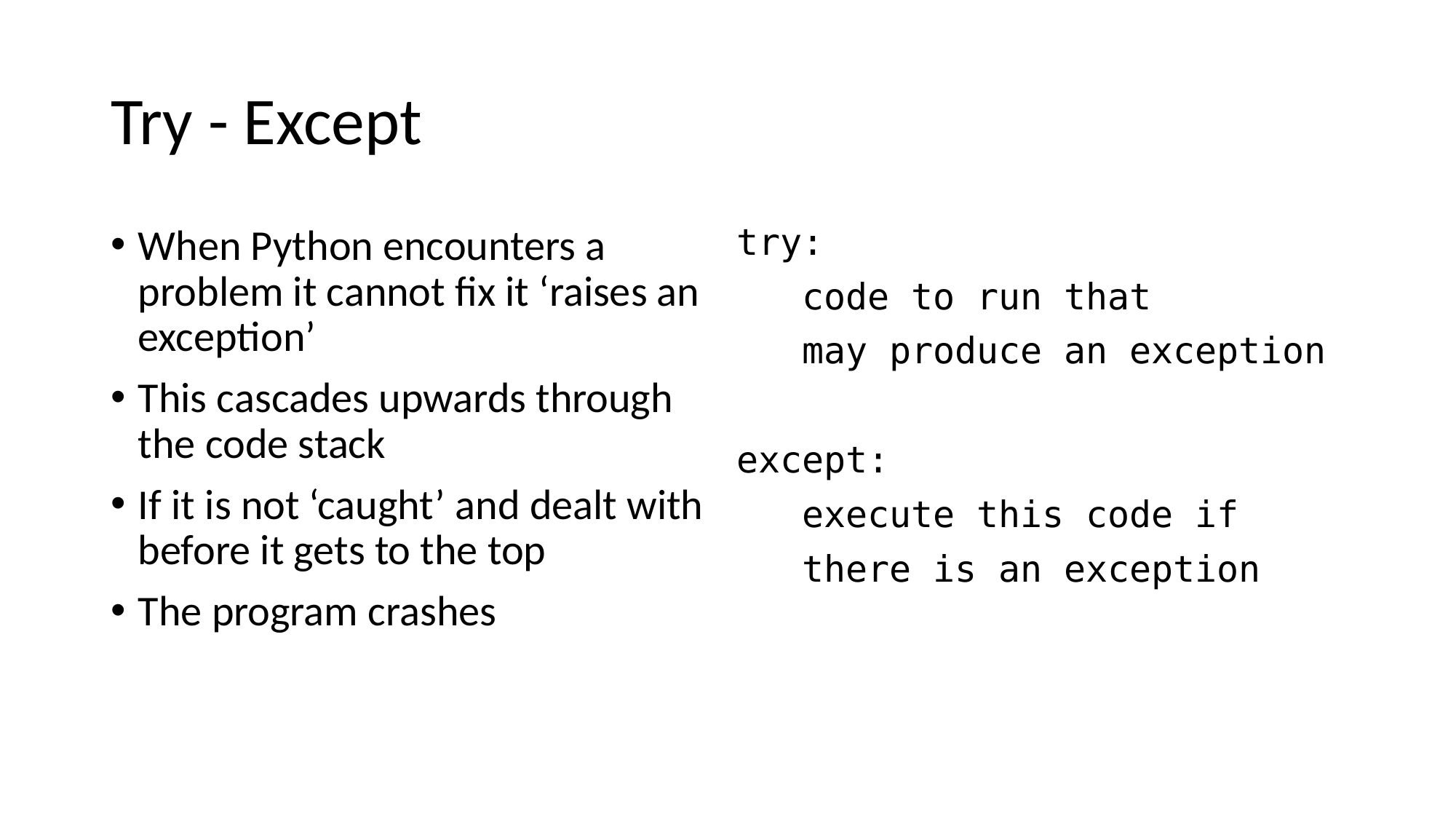

# Try - Except
When Python encounters a problem it cannot fix it ‘raises an exception’
This cascades upwards through the code stack
If it is not ‘caught’ and dealt with before it gets to the top
The program crashes
try:
   code to run that
   may produce an exception

except:
   execute this code if
   there is an exception